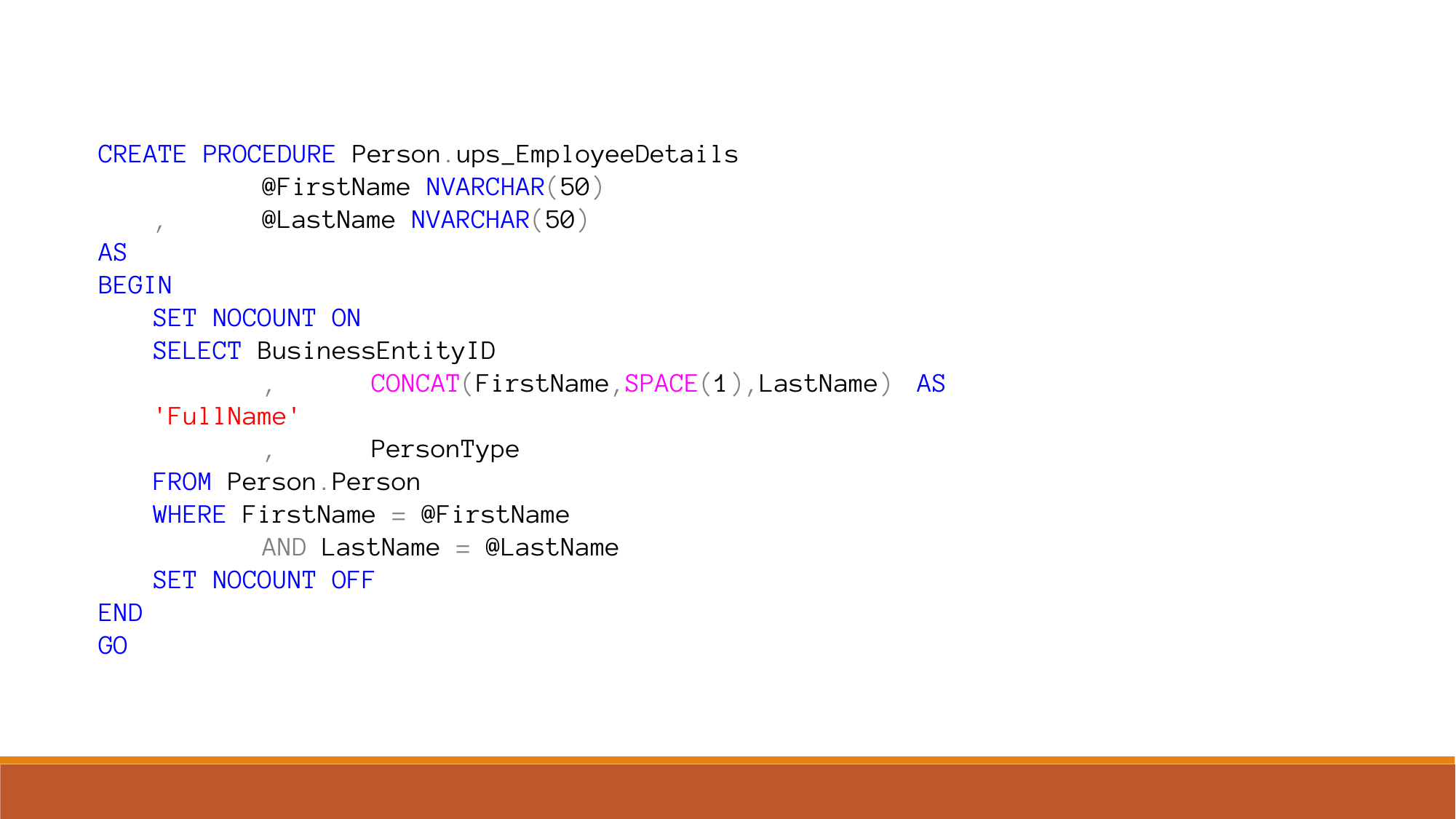

CREATE PROCEDURE Person.ups_EmployeeDetails
	@FirstName NVARCHAR(50)
,	@LastName NVARCHAR(50)
AS
BEGIN
SET NOCOUNT ON
SELECT BusinessEntityID
	,	CONCAT(FirstName,SPACE(1),LastName) 	AS 'FullName'
	,	PersonType
FROM Person.Person
WHERE FirstName = @FirstName
	AND LastName = @LastName
SET NOCOUNT OFF
END
GO